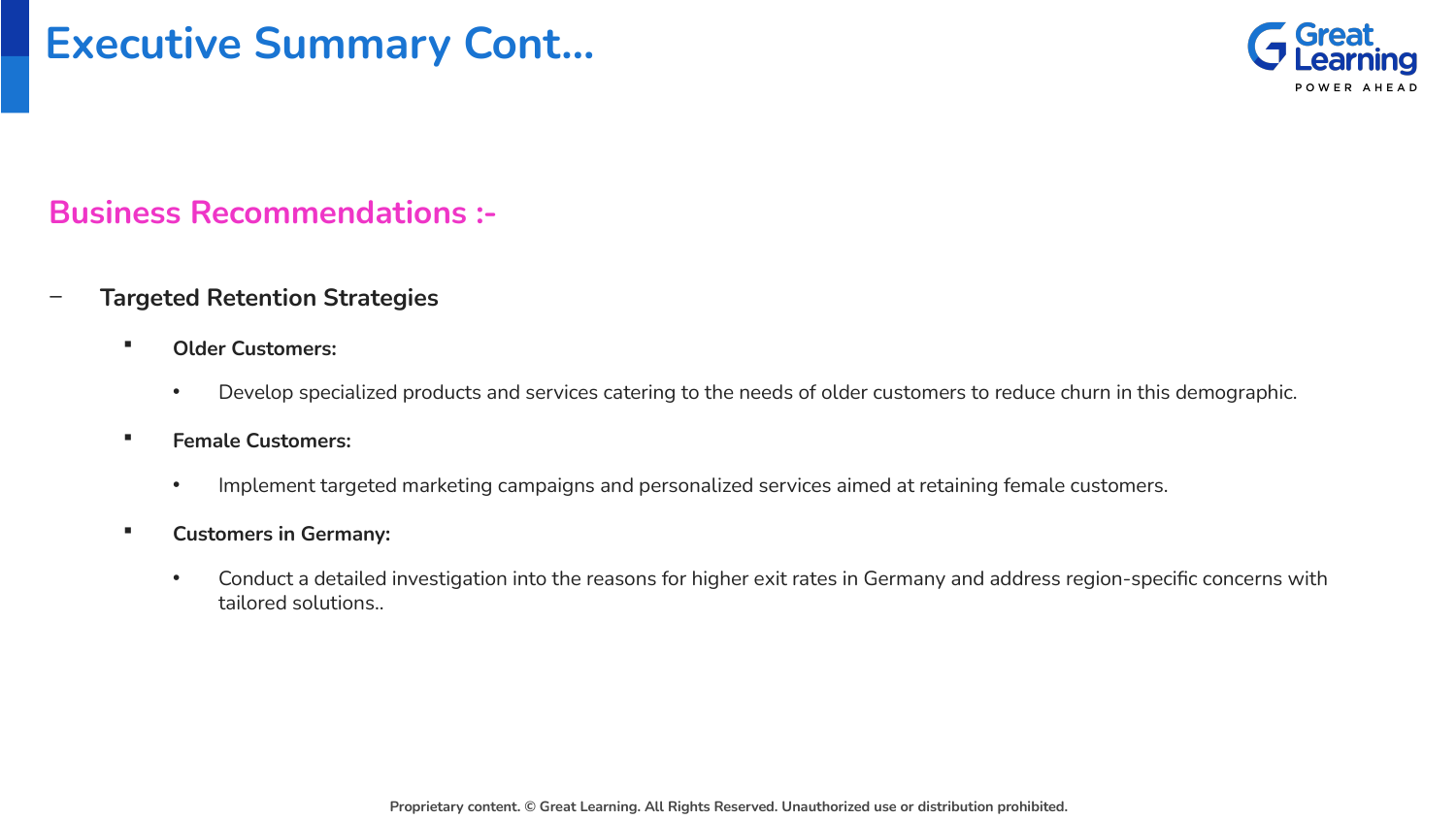

# Executive Summary Cont…

Business Recommendations :-

Targeted Retention Strategies
Older Customers:
Develop specialized products and services catering to the needs of older customers to reduce churn in this demographic.
Female Customers:
Implement targeted marketing campaigns and personalized services aimed at retaining female customers.
Customers in Germany:
Conduct a detailed investigation into the reasons for higher exit rates in Germany and address region-specific concerns with tailored solutions..